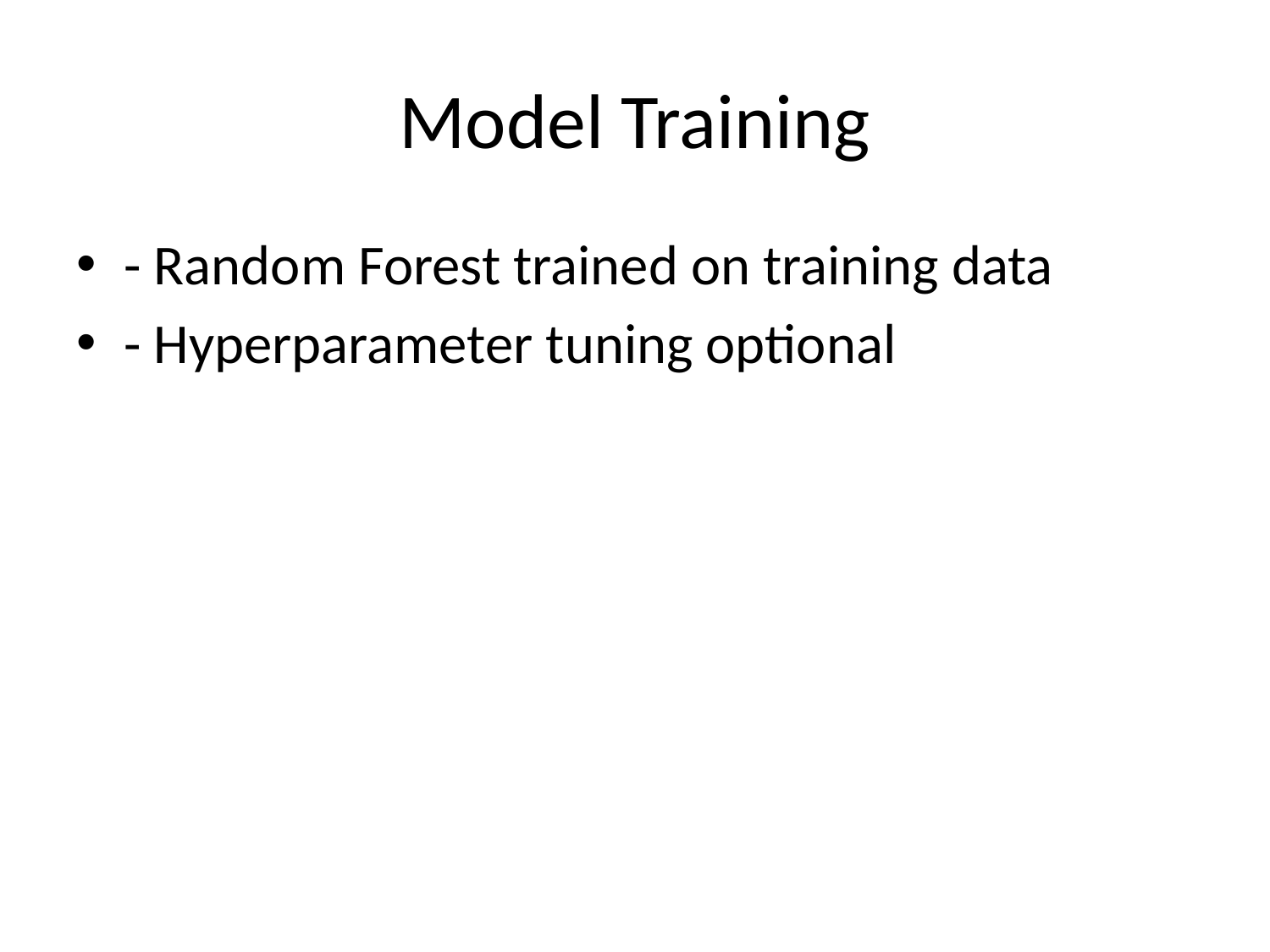

# Model Training
- Random Forest trained on training data
- Hyperparameter tuning optional